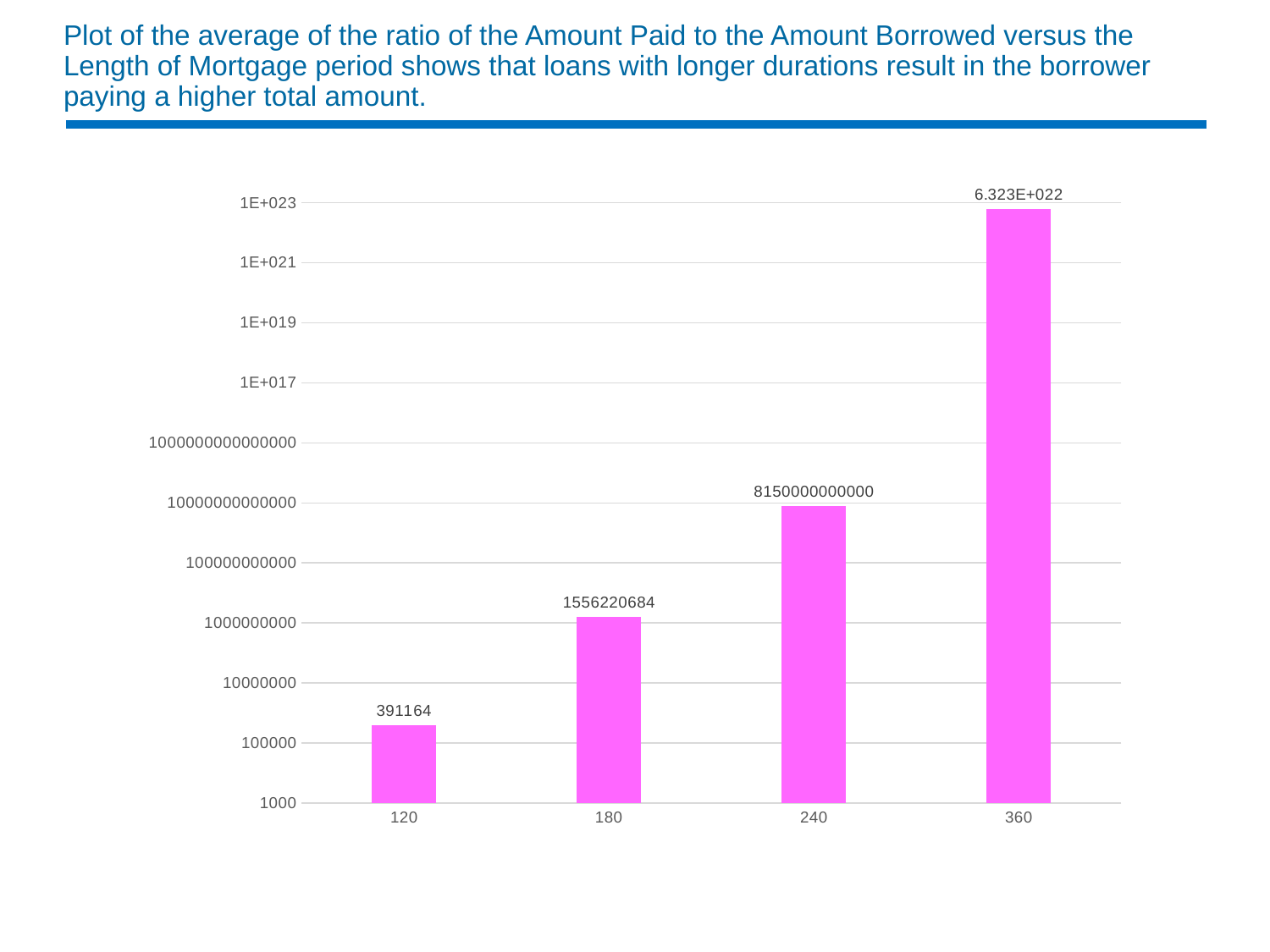

# Plot of the average of the ratio of the Amount Paid to the Amount Borrowed versus the Length of Mortgage period shows that loans with longer durations result in the borrower paying a higher total amount.

### Chart

| Category |  |
|---|---|
| 120 | 391164.0 |
| 180 | 1556220684.0 |
| 240 | 8150000000000.0 |
| 360 | 6.323e+22 |